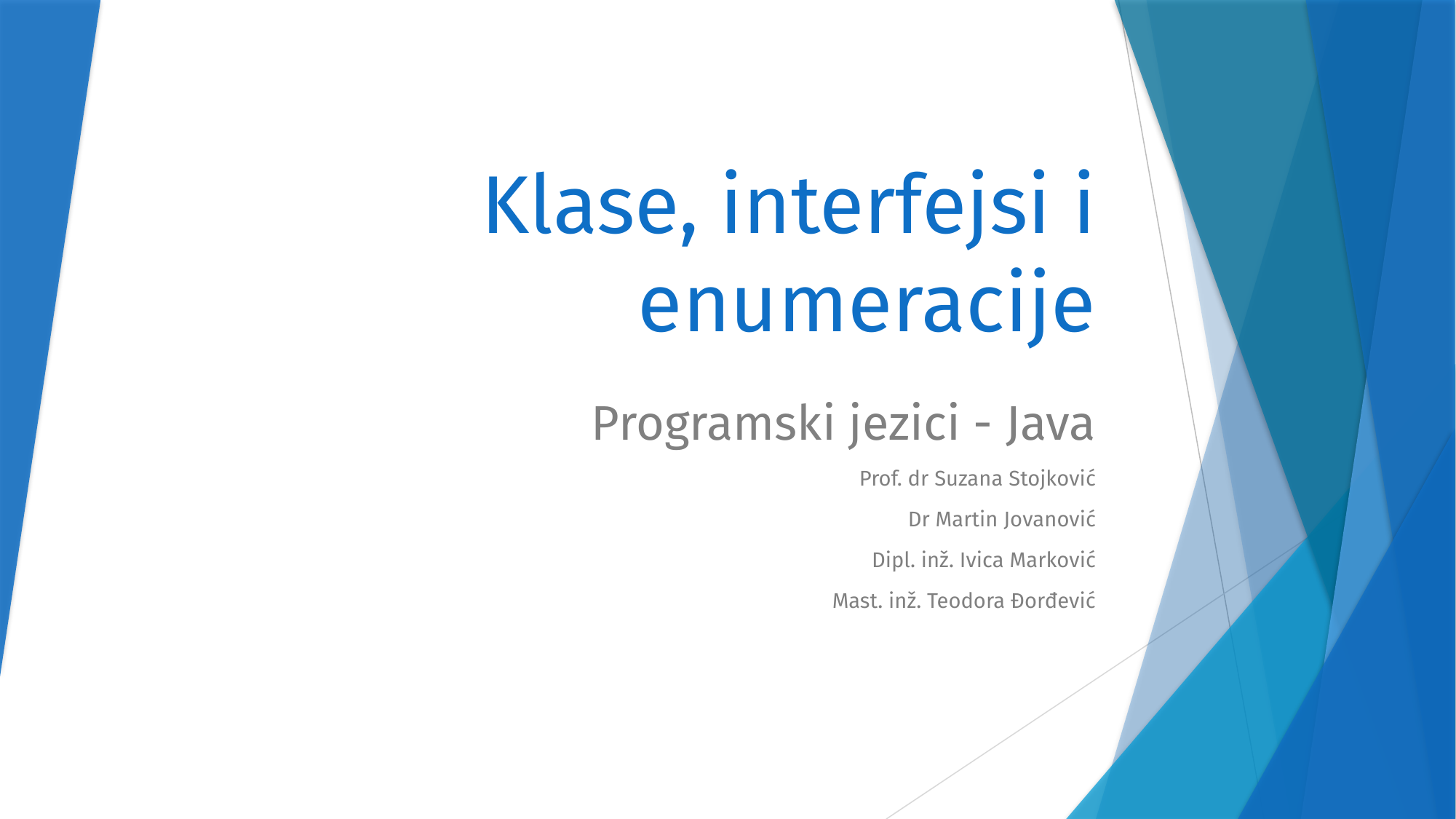

# Klase, interfejsi i enumeracije
Programski jezici - Java
Prof. dr Suzana Stojković
Dr Martin Jovanović
Dipl. inž. Ivica Marković
Mast. inž. Teodora Đorđević